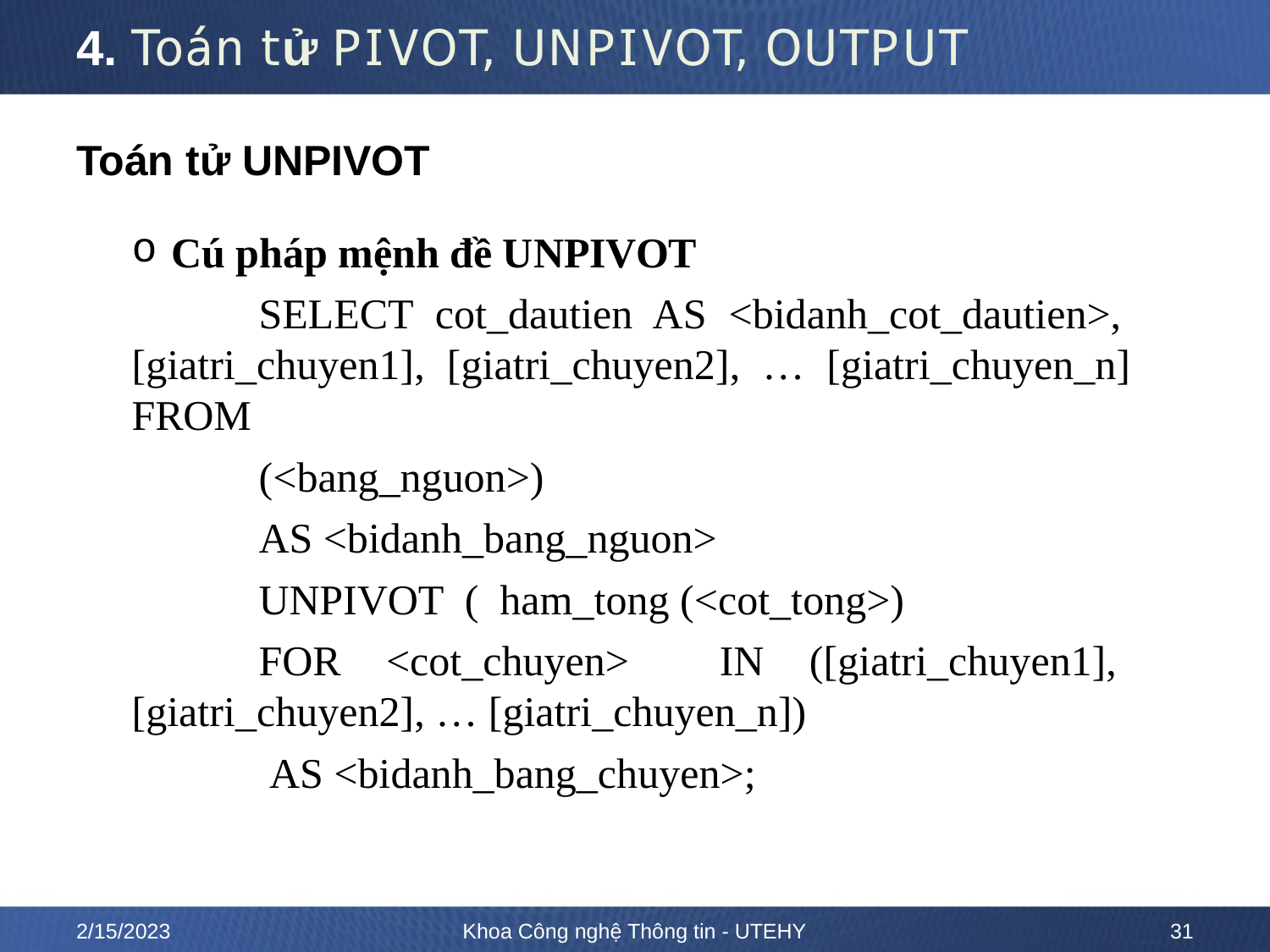

# 4. Toán tử PIVOT, UNPIVOT, OUTPUT
Toán tử UNPIVOT
Cú pháp mệnh đề UNPIVOT
	SELECT cot_dautien AS <bidanh_cot_dautien>, 	[giatri_chuyen1], [giatri_chuyen2], … [giatri_chuyen_n] 	FROM
	(<bang_nguon>)
	AS <bidanh_bang_nguon>
	UNPIVOT  (  ham_tong (<cot_tong>)
	FOR <cot_chuyen>  IN ([giatri_chuyen1], 	[giatri_chuyen2], … [giatri_chuyen_n])
	 AS <bidanh_bang_chuyen>;

2/15/2023
Khoa Công nghệ Thông tin - UTEHY
31